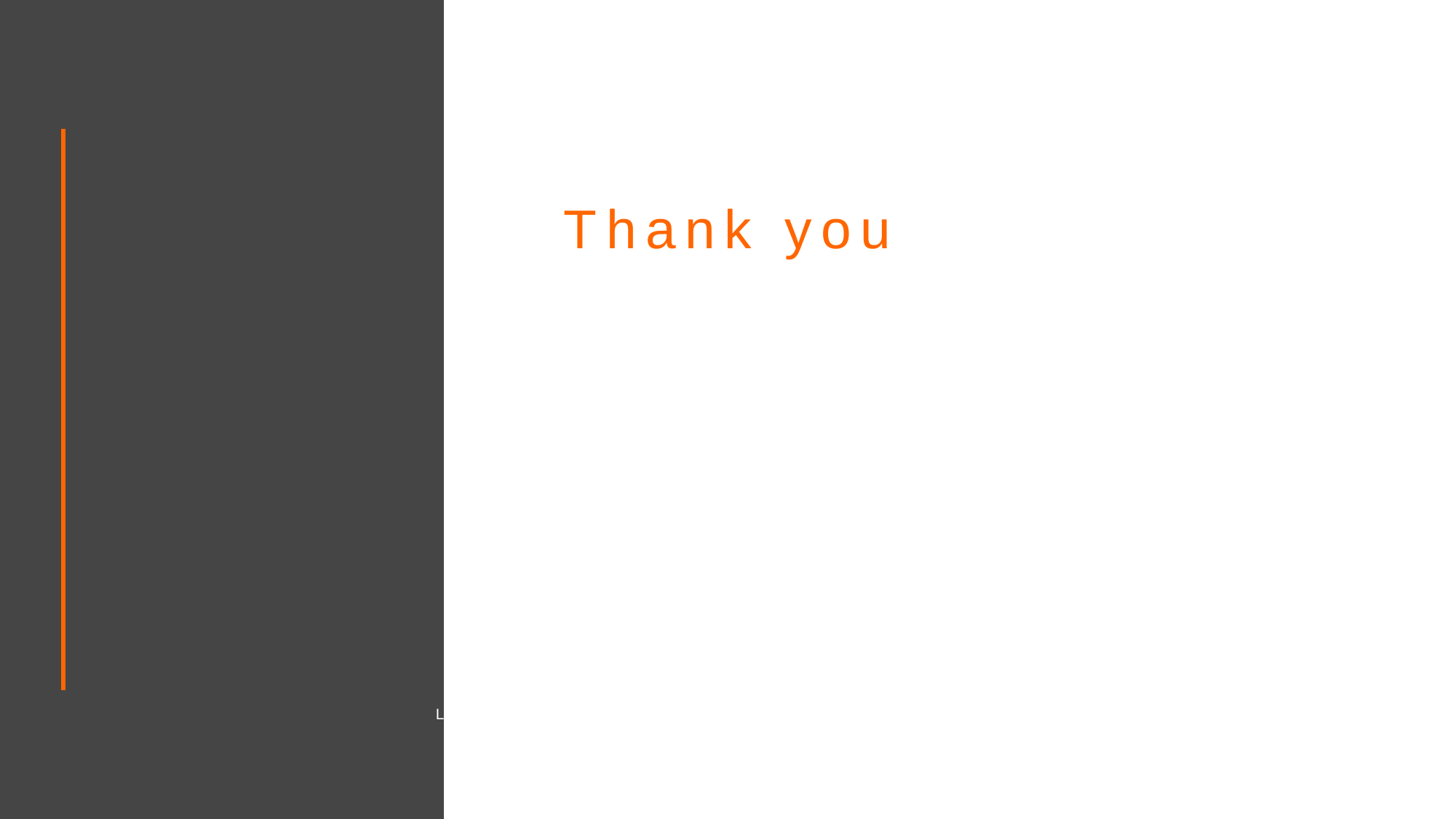

Thank you
POWERPOINT TEMPLATE
Lorem ipsum dolor sit amet, consectetur adipiscing elit. Etiam eget quam lacus. Vivamus laoreet tempus lacus, in ultricies dui vehicula in.